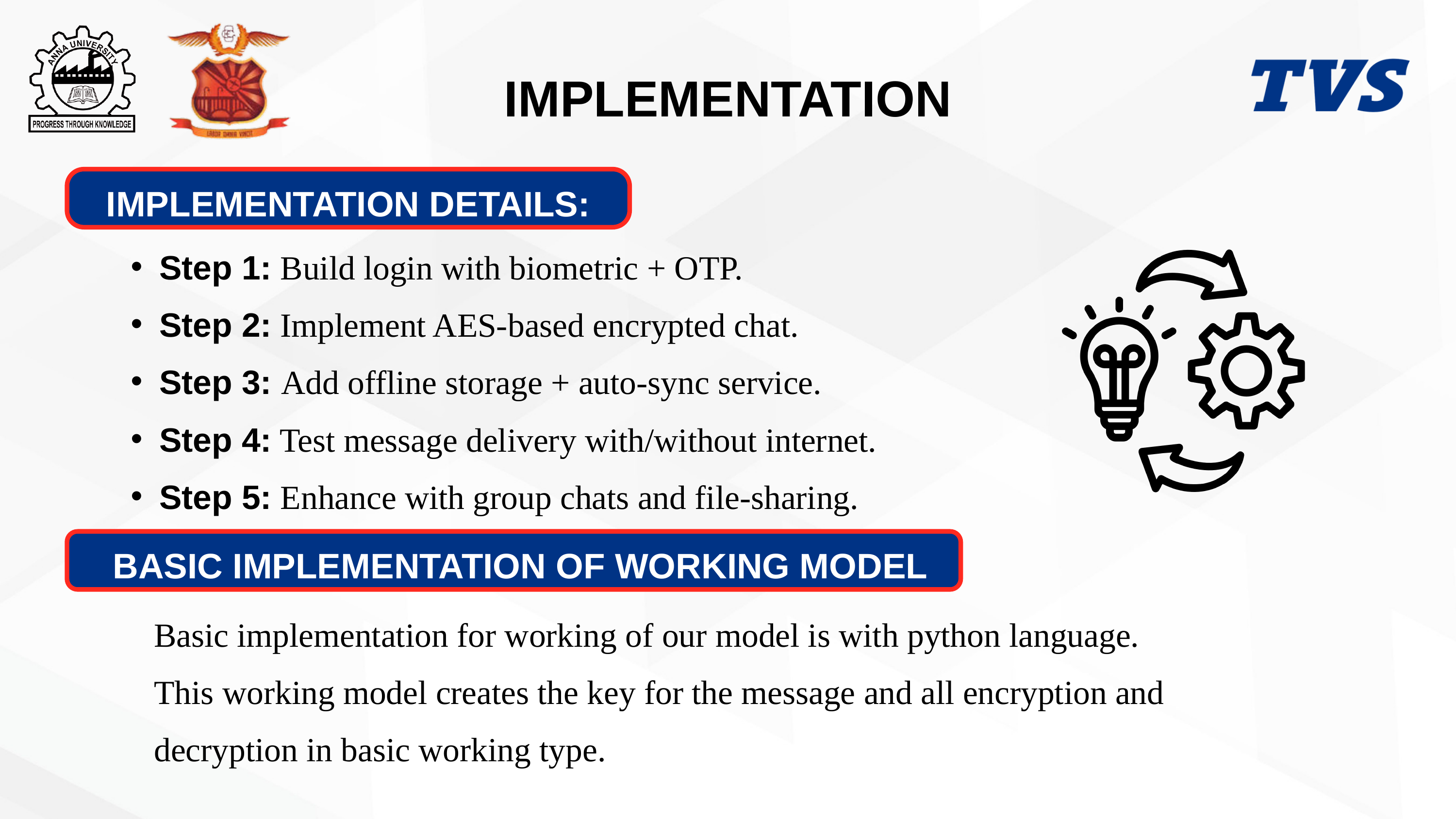

IMPLEMENTATION

IMPLEMENTATION DETAILS:
Step 1: Build login with biometric + OTP.
Step 2: Implement AES-based encrypted chat.
Step 3: Add offline storage + auto-sync service.
Step 4: Test message delivery with/without internet.
Step 5: Enhance with group chats and file-sharing.

BASIC IMPLEMENTATION OF WORKING MODEL
Basic implementation for working of our model is with python language.
This working model creates the key for the message and all encryption and
decryption in basic working type.